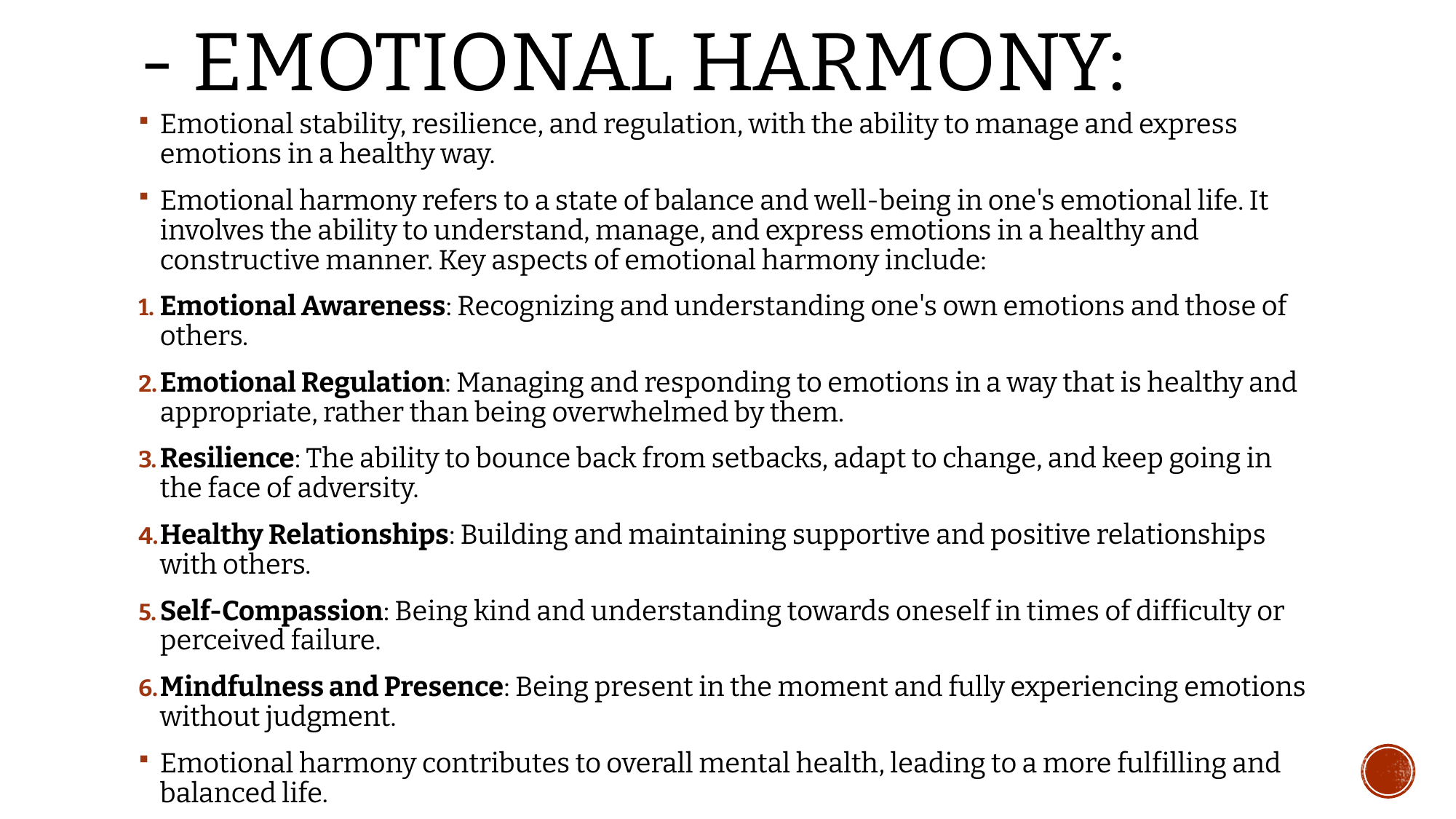

# - Emotional harmony:
Emotional stability, resilience, and regulation, with the ability to manage and express emotions in a healthy way.
Emotional harmony refers to a state of balance and well-being in one's emotional life. It involves the ability to understand, manage, and express emotions in a healthy and constructive manner. Key aspects of emotional harmony include:
Emotional Awareness: Recognizing and understanding one's own emotions and those of others.
Emotional Regulation: Managing and responding to emotions in a way that is healthy and appropriate, rather than being overwhelmed by them.
Resilience: The ability to bounce back from setbacks, adapt to change, and keep going in the face of adversity.
Healthy Relationships: Building and maintaining supportive and positive relationships with others.
Self-Compassion: Being kind and understanding towards oneself in times of difficulty or perceived failure.
Mindfulness and Presence: Being present in the moment and fully experiencing emotions without judgment.
Emotional harmony contributes to overall mental health, leading to a more fulfilling and balanced life.